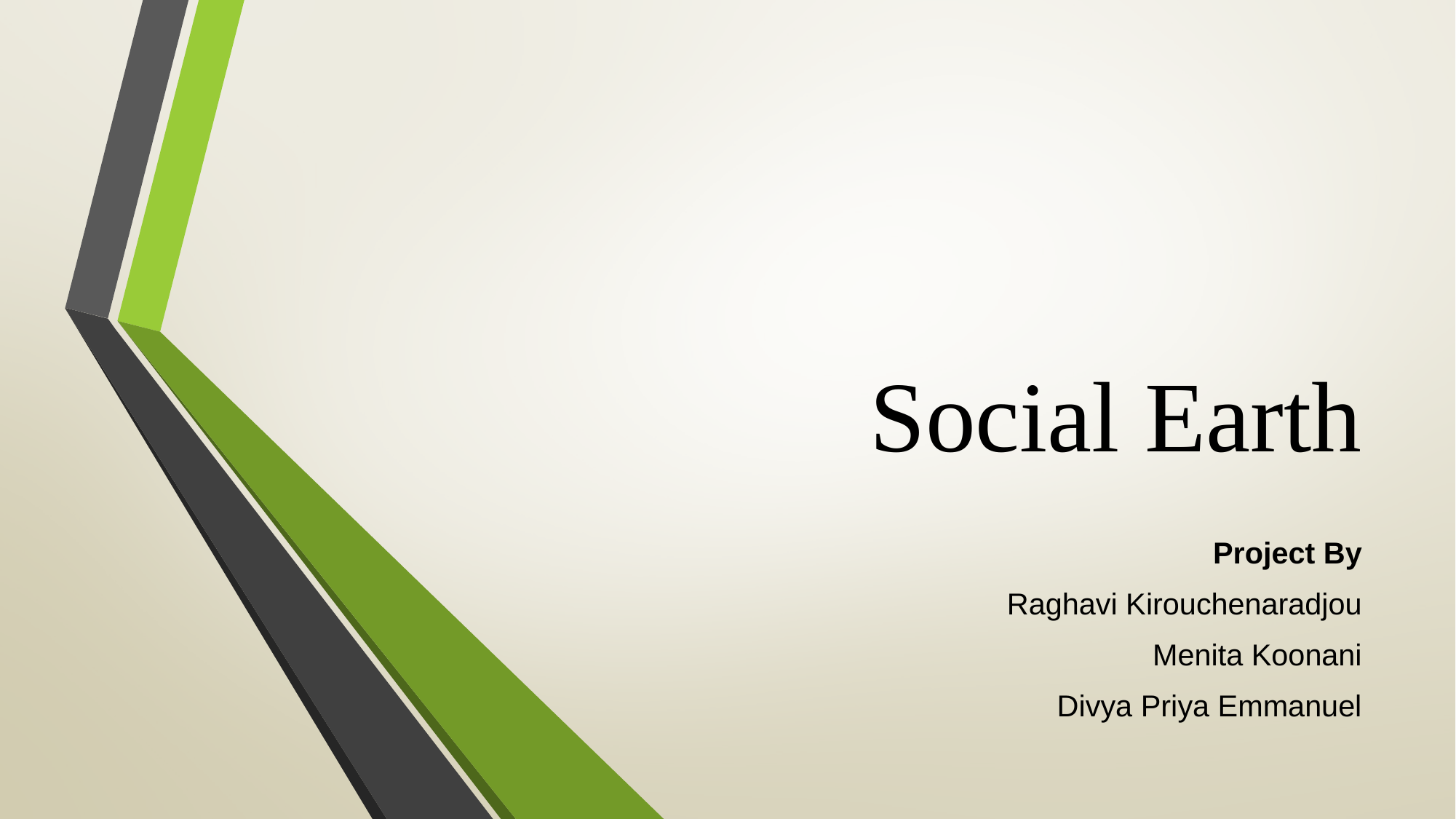

# Social Earth

Project By
Raghavi Kirouchenaradjou
Menita Koonani
Divya Priya Emmanuel